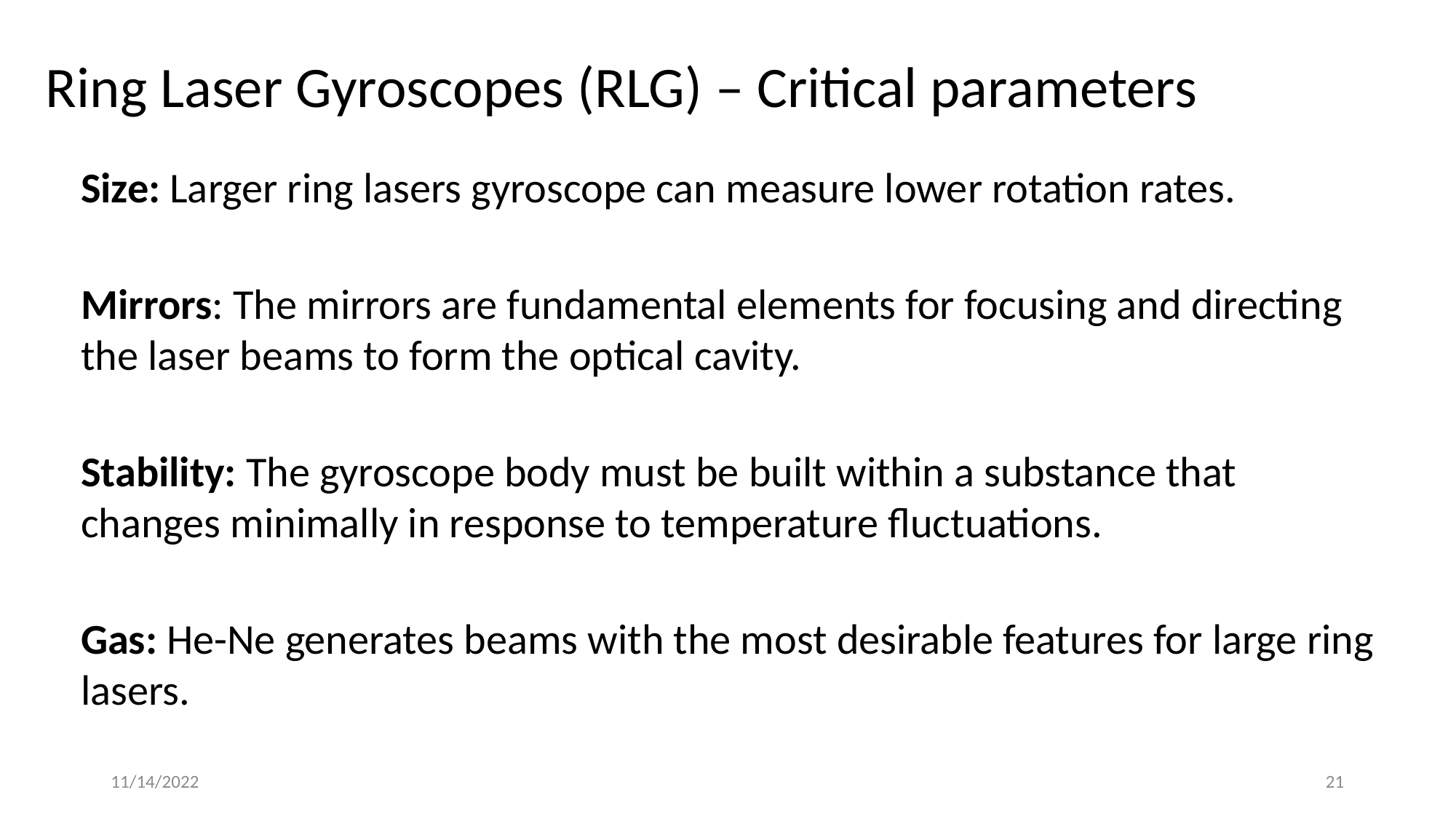

# Ring Laser Gyroscopes (RLG) – Critical parameters

Size: Larger ring lasers gyroscope can measure lower rotation rates.

Mirrors: The mirrors are fundamental elements for focusing and directing the laser beams to form the optical cavity.

Stability: The gyroscope body must be built within a substance that changes minimally in response to temperature fluctuations.

Gas: He-Ne generates beams with the most desirable features for large ring lasers.

11/14/2022
21